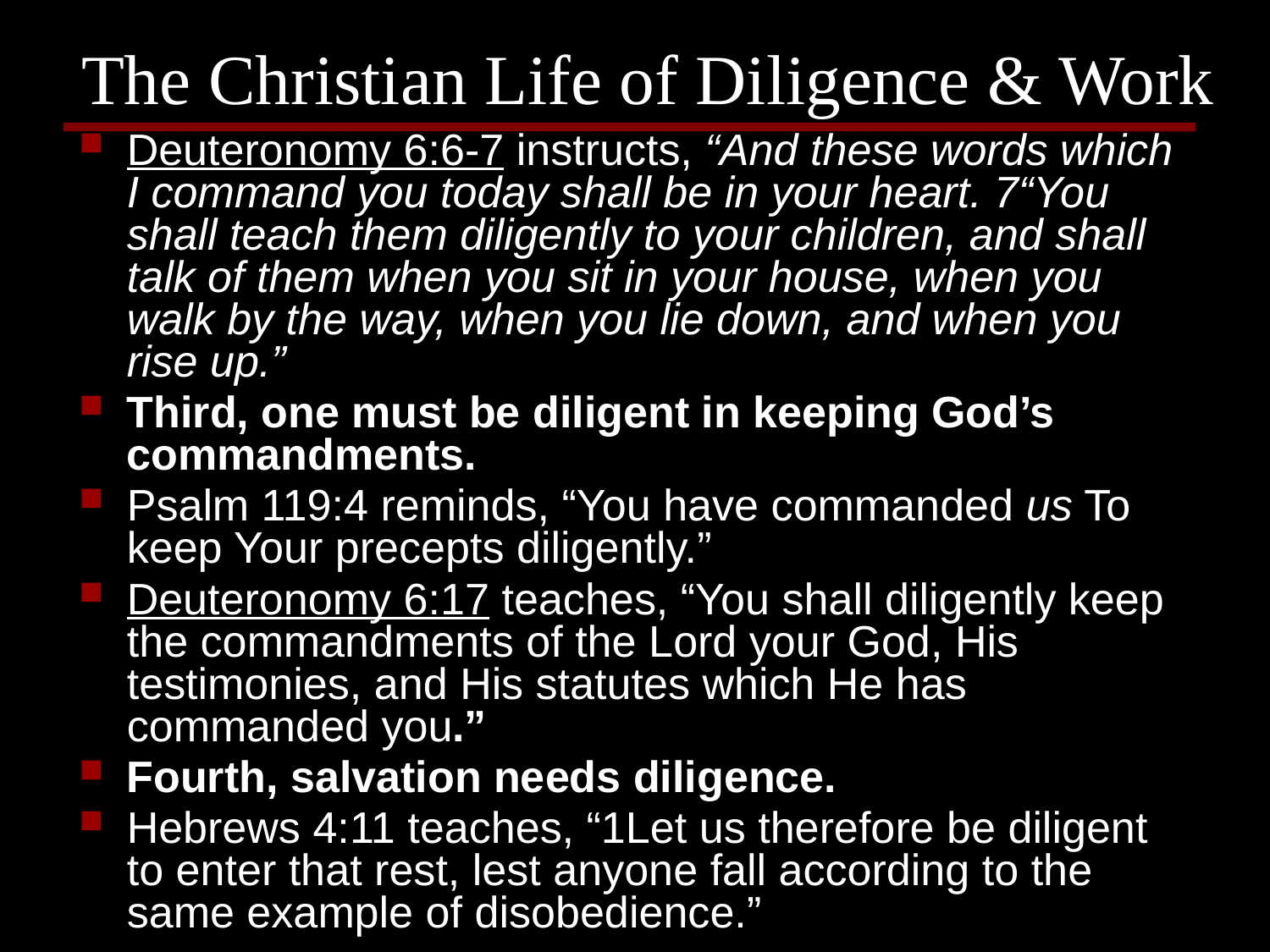

# The Christian Life of Diligence & Work
Deuteronomy 6:6-7 instructs, “And these words which I command you today shall be in your heart. 7“You shall teach them diligently to your children, and shall talk of them when you sit in your house, when you walk by the way, when you lie down, and when you rise up.”
Third, one must be diligent in keeping God’s commandments.
Psalm 119:4 reminds, “You have commanded us To keep Your precepts diligently.”
Deuteronomy 6:17 teaches, “You shall diligently keep the commandments of the Lord your God, His testimonies, and His statutes which He has commanded you.”
Fourth, salvation needs diligence.
Hebrews 4:11 teaches, “1Let us therefore be diligent to enter that rest, lest anyone fall according to the same example of disobedience.”